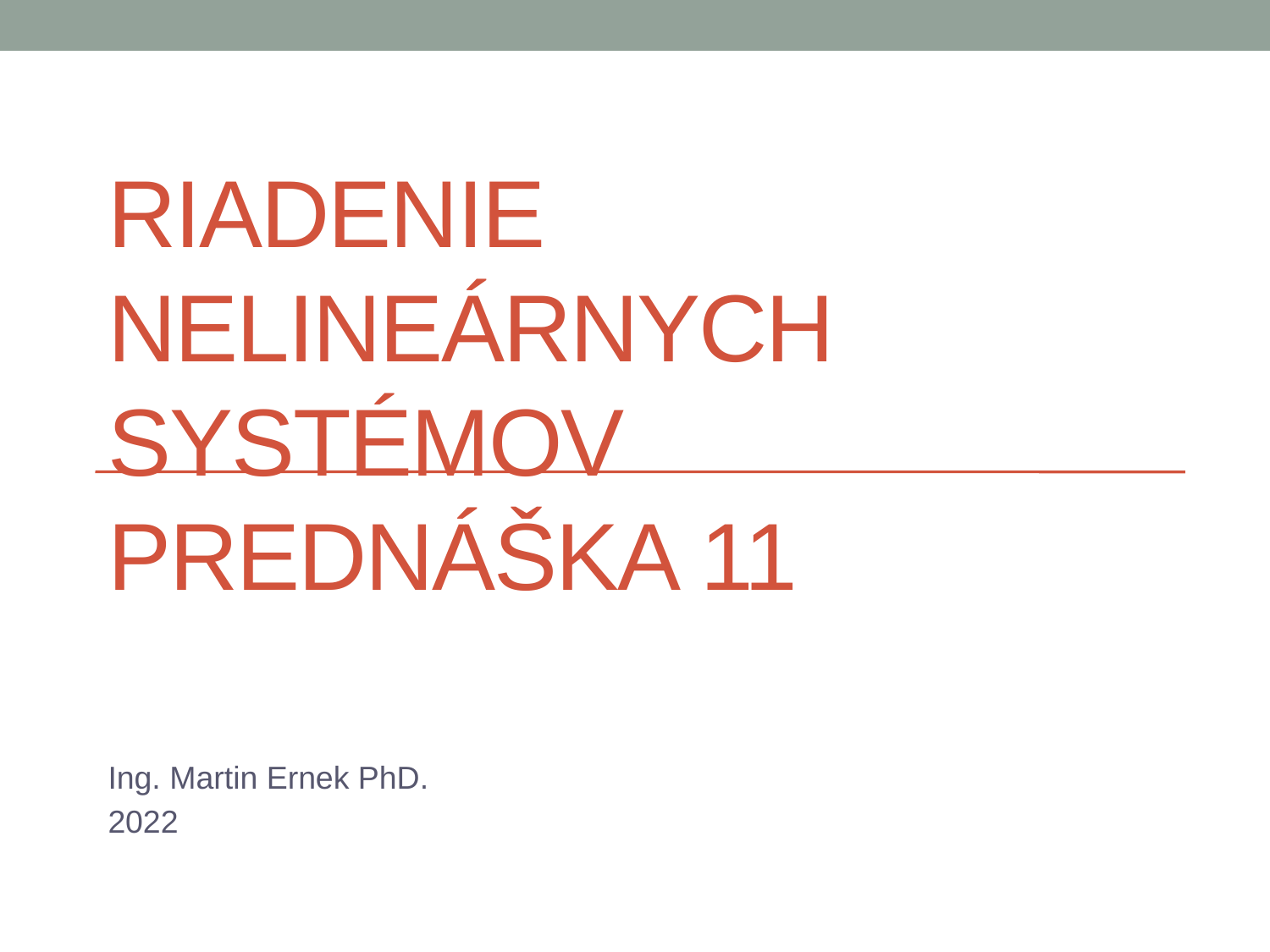

# Riadenie Nelineárnych Systémov Prednáška 11

Ing. Martin Ernek PhD.
2022